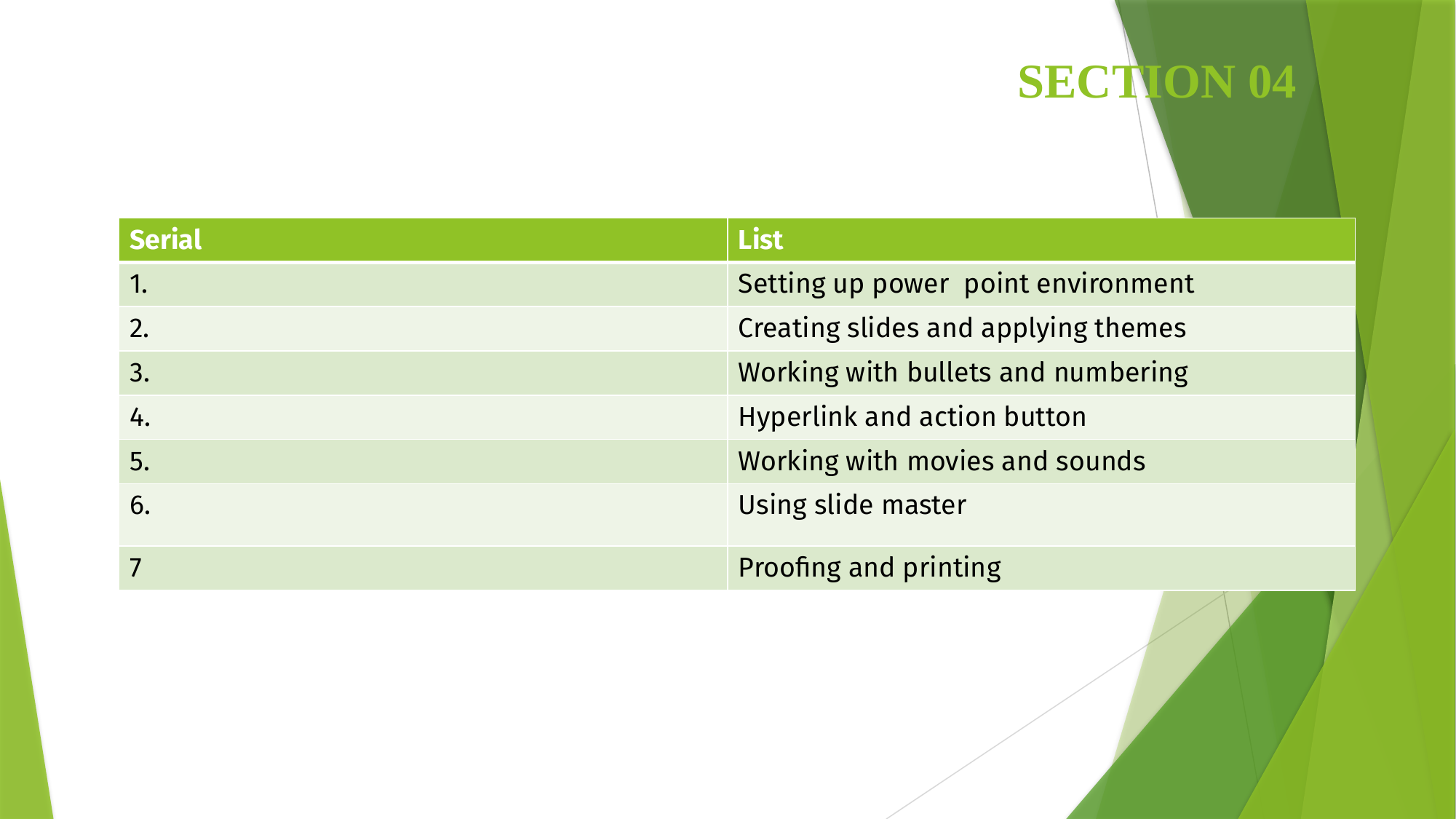

# SECTION 04
| Serial | List |
| --- | --- |
| 1. | Setting up power point environment |
| 2. | Creating slides and applying themes |
| 3. | Working with bullets and numbering |
| 4. | Hyperlink and action button |
| 5. | Working with movies and sounds |
| 6. | Using slide master |
| 7 | Proofing and printing |